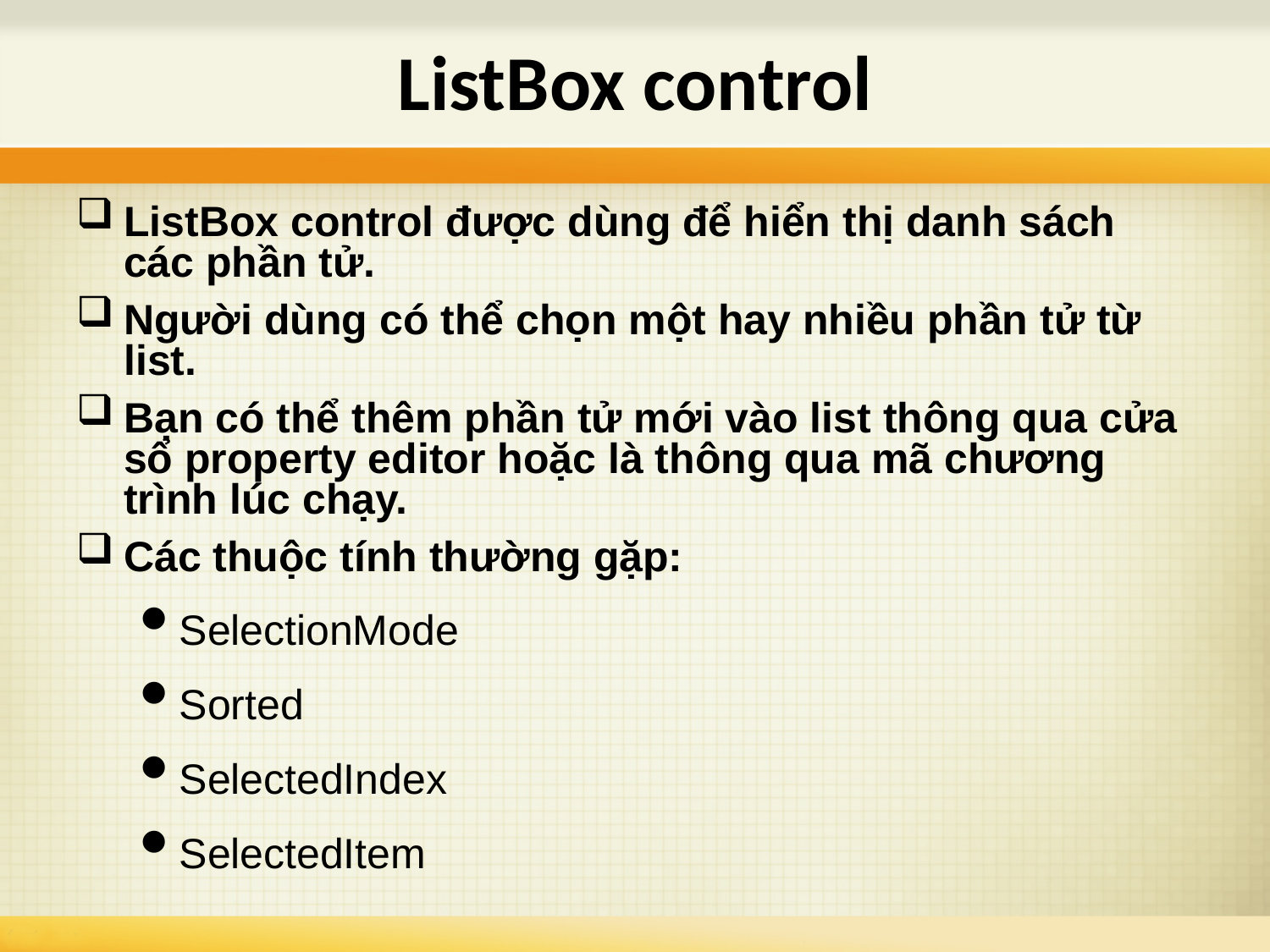

# ListBox control
ListBox control được dùng để hiển thị danh sách các phần tử.
Người dùng có thể chọn một hay nhiều phần tử từ list.
Bạn có thể thêm phần tử mới vào list thông qua cửa sổ property editor hoặc là thông qua mã chương trình lúc chạy.
Các thuộc tính thường gặp:
SelectionMode
Sorted
SelectedIndex
SelectedItem